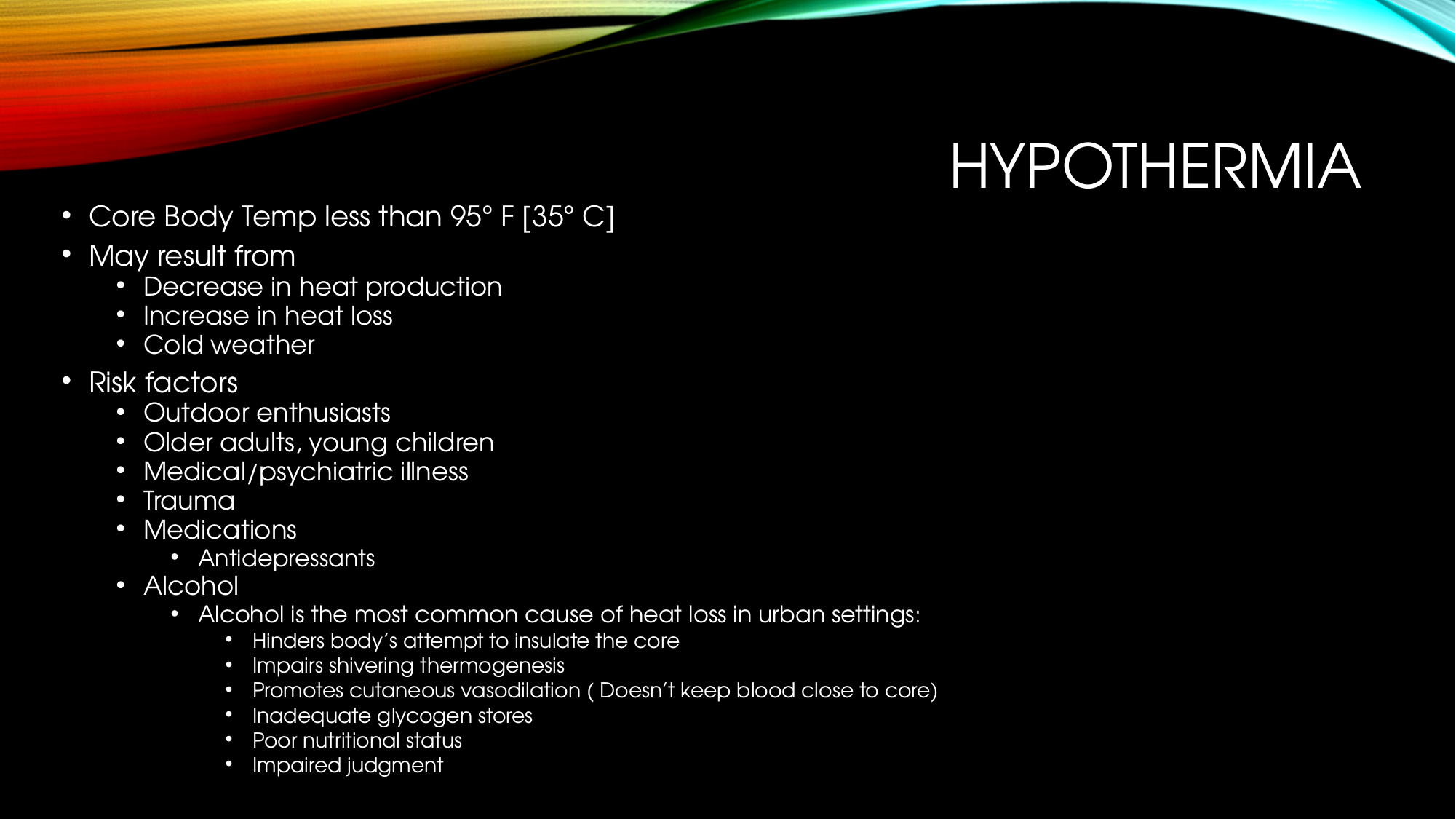

# HYPOTHERMIA
Core Body Temp less than 95° F [35° C]
May result from
Decrease in heat production
Increase in heat loss
Cold weather
Risk factors
Outdoor enthusiasts
Older adults, young children
Medical/psychiatric illness
Trauma
Medications
Antidepressants
Alcohol
Alcohol is the most common cause of heat loss in urban settings:
Hinders body’s attempt to insulate the core
Impairs shivering thermogenesis
Promotes cutaneous vasodilation ( Doesn’t keep blood close to core)
Inadequate glycogen stores
Poor nutritional status
Impaired judgment